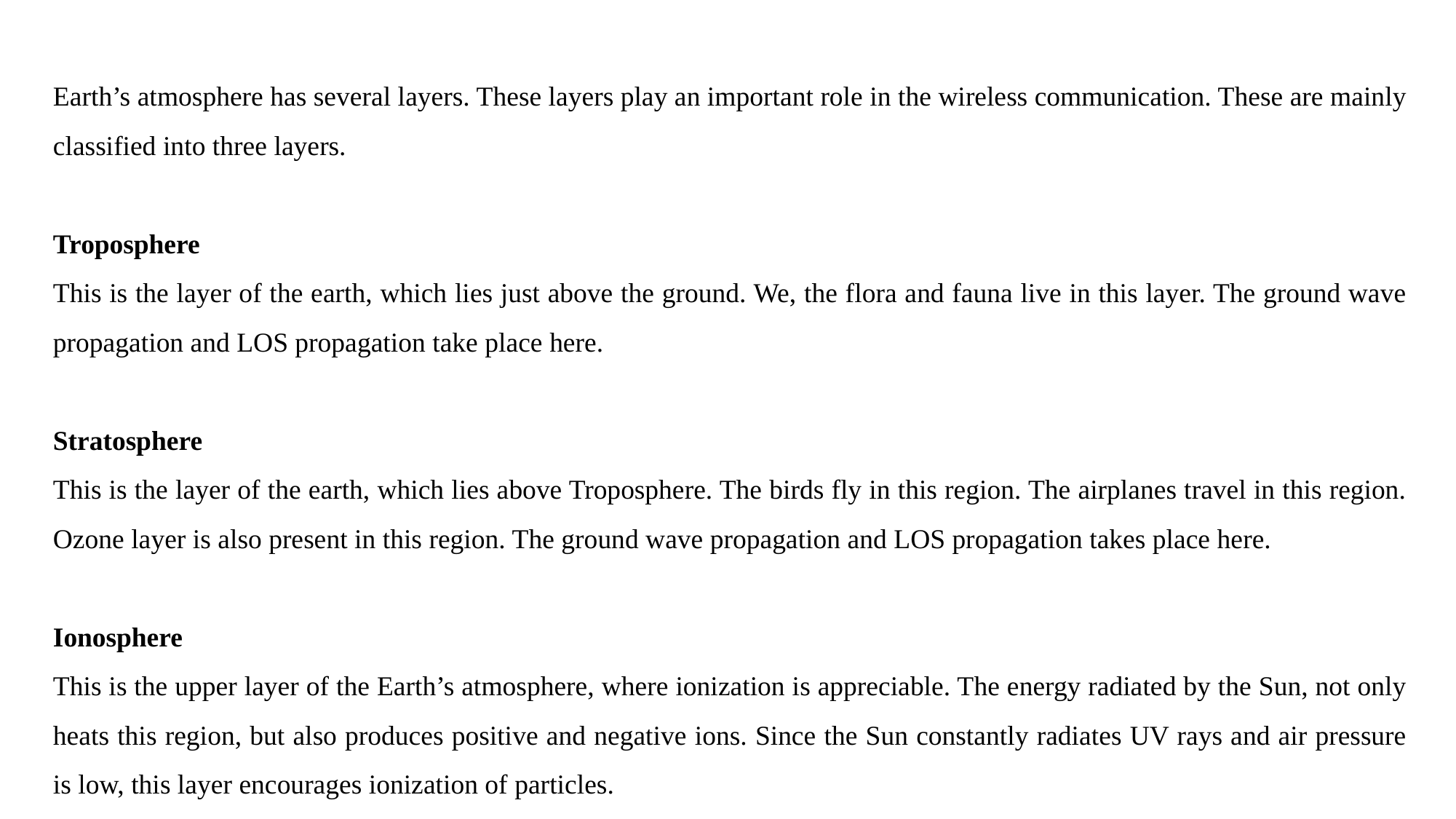

Earth’s atmosphere has several layers. These layers play an important role in the wireless communication. These are mainly classified into three layers.

Troposphere
This is the layer of the earth, which lies just above the ground. We, the flora and fauna live in this layer. The ground wave propagation and LOS propagation take place here.

Stratosphere
This is the layer of the earth, which lies above Troposphere. The birds fly in this region. The airplanes travel in this region. Ozone layer is also present in this region. The ground wave propagation and LOS propagation takes place here.

Ionosphere
This is the upper layer of the Earth’s atmosphere, where ionization is appreciable. The energy radiated by the Sun, not only heats this region, but also produces positive and negative ions. Since the Sun constantly radiates UV rays and air pressure is low, this layer encourages ionization of particles.